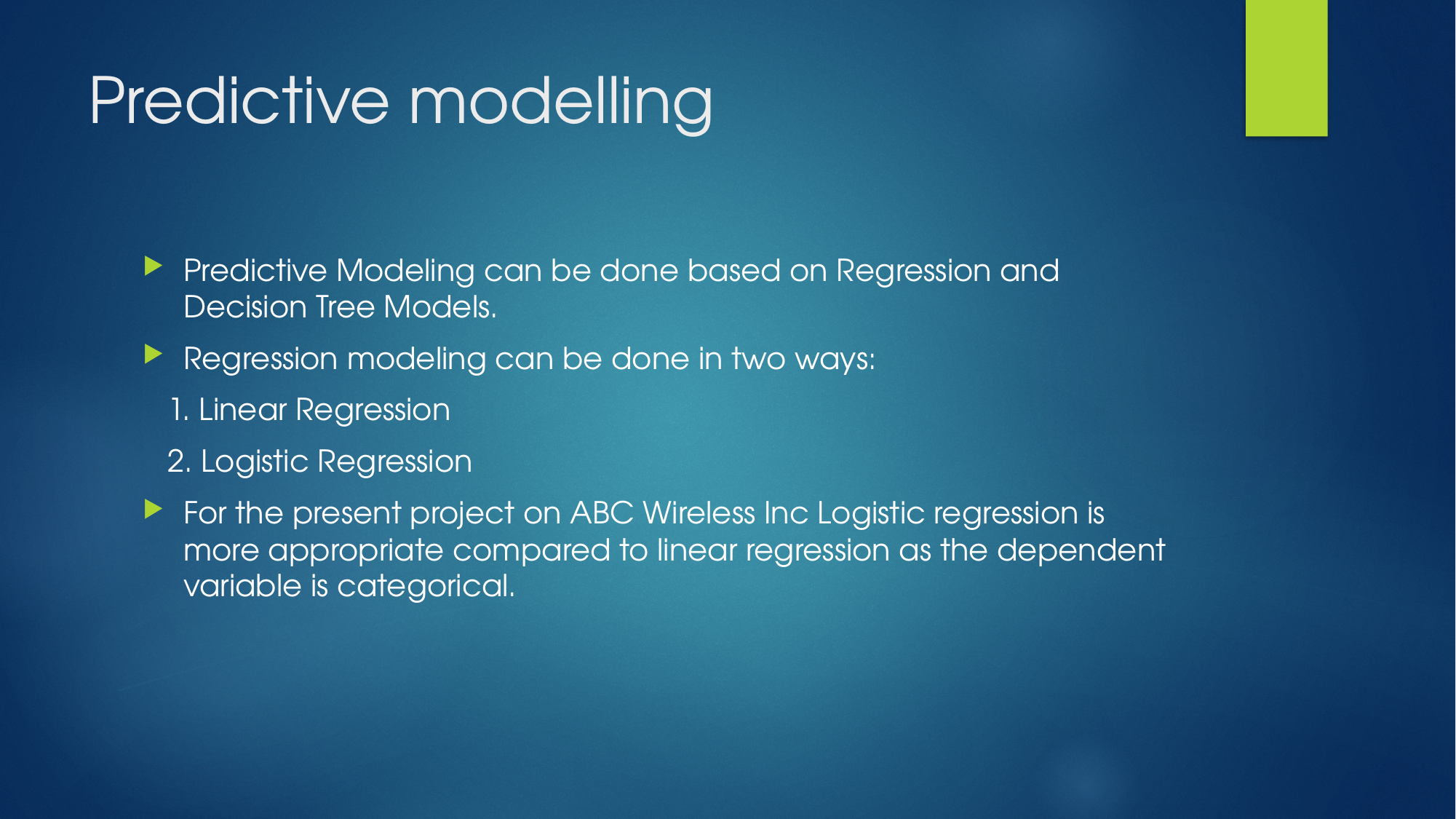

# Predictive modelling
Predictive Modeling can be done based on Regression and Decision Tree Models.
Regression modeling can be done in two ways:
   1. Linear Regression
   2. Logistic Regression
For the present project on ABC Wireless Inc Logistic regression is more appropriate compared to linear regression as the dependent variable is categorical.